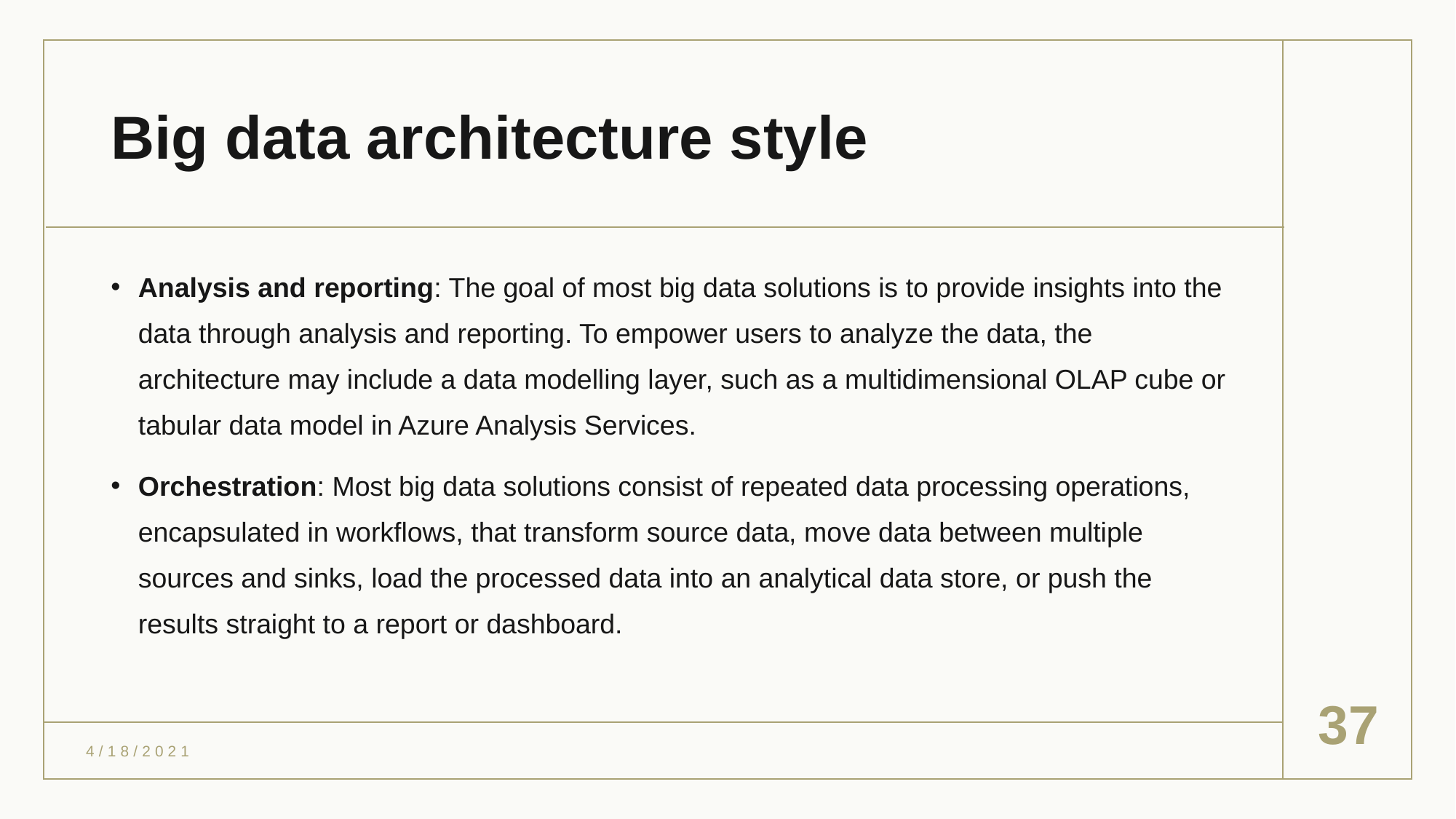

# Big data architecture style
Analysis and reporting: The goal of most big data solutions is to provide insights into the data through analysis and reporting. To empower users to analyze the data, the architecture may include a data modelling layer, such as a multidimensional OLAP cube or tabular data model in Azure Analysis Services.
Orchestration: Most big data solutions consist of repeated data processing operations, encapsulated in workflows, that transform source data, move data between multiple sources and sinks, load the processed data into an analytical data store, or push the results straight to a report or dashboard.

37
4/18/2021